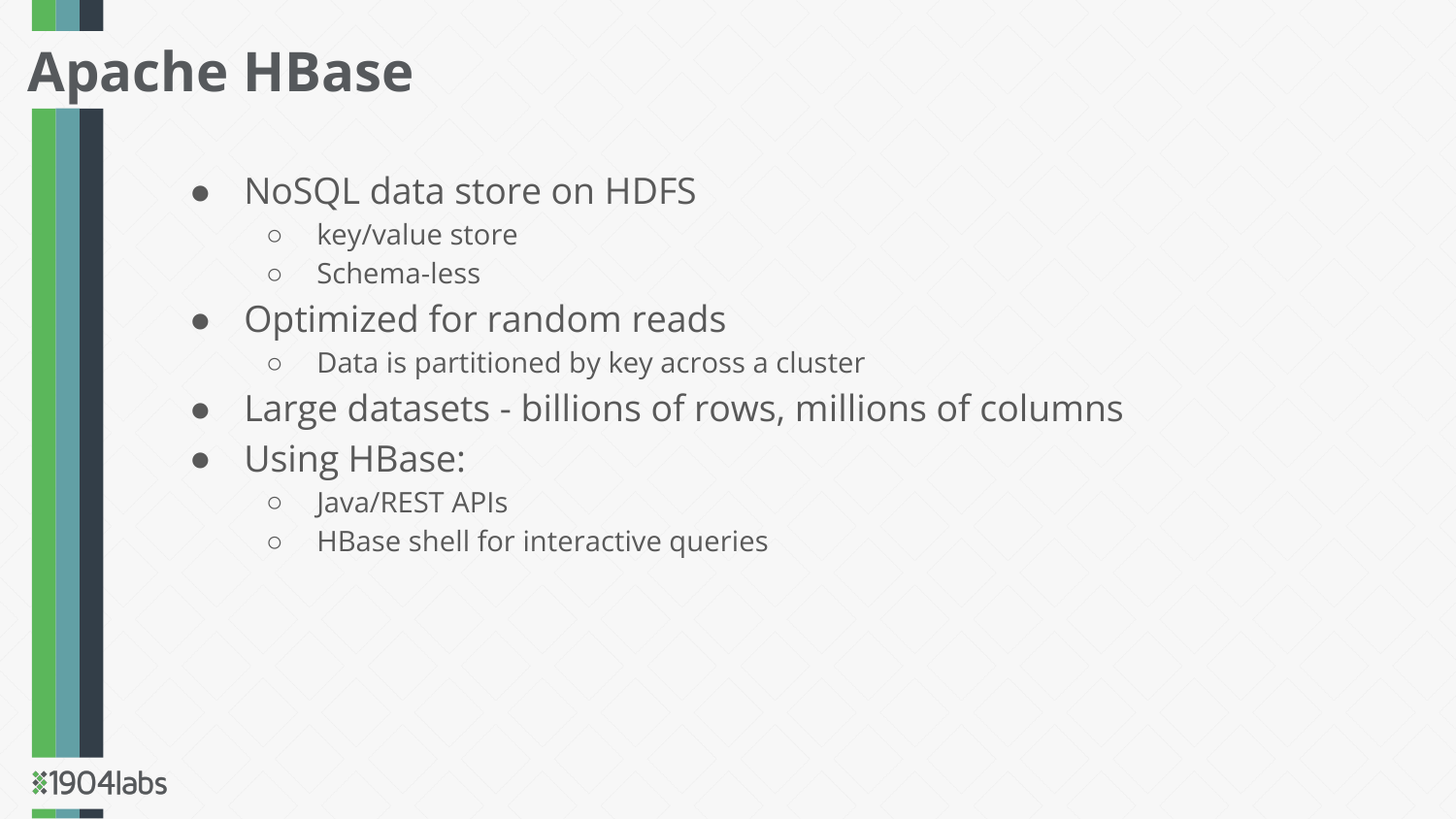

Apache HBase
NoSQL data store on HDFS
key/value store
Schema-less
Optimized for random reads
Data is partitioned by key across a cluster
Large datasets - billions of rows, millions of columns
Using HBase:
Java/REST APIs
HBase shell for interactive queries